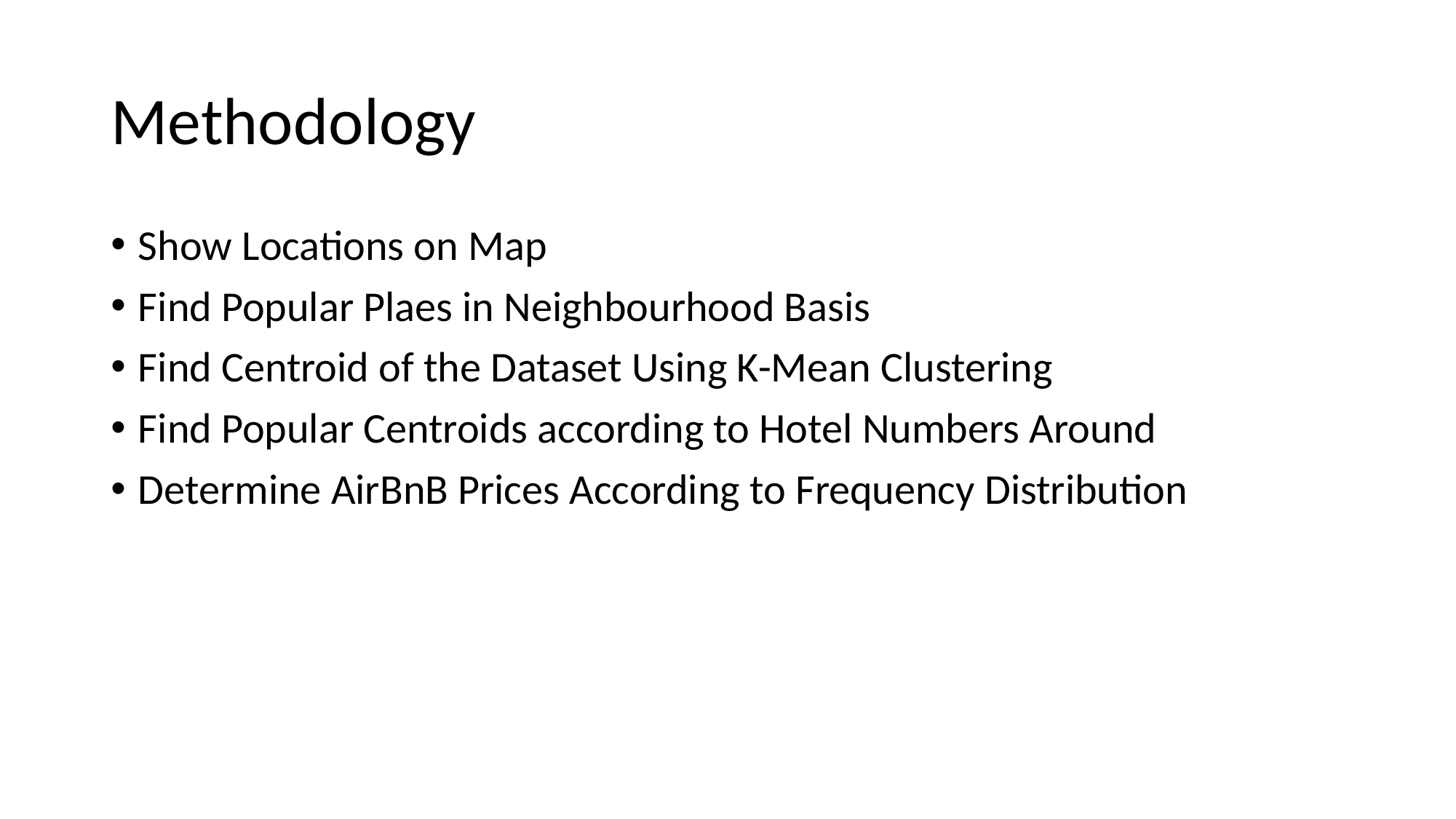

# Methodology
Show Locations on Map
Find Popular Plaes in Neighbourhood Basis
Find Centroid of the Dataset Using K-Mean Clustering
Find Popular Centroids according to Hotel Numbers Around
Determine AirBnB Prices According to Frequency Distribution